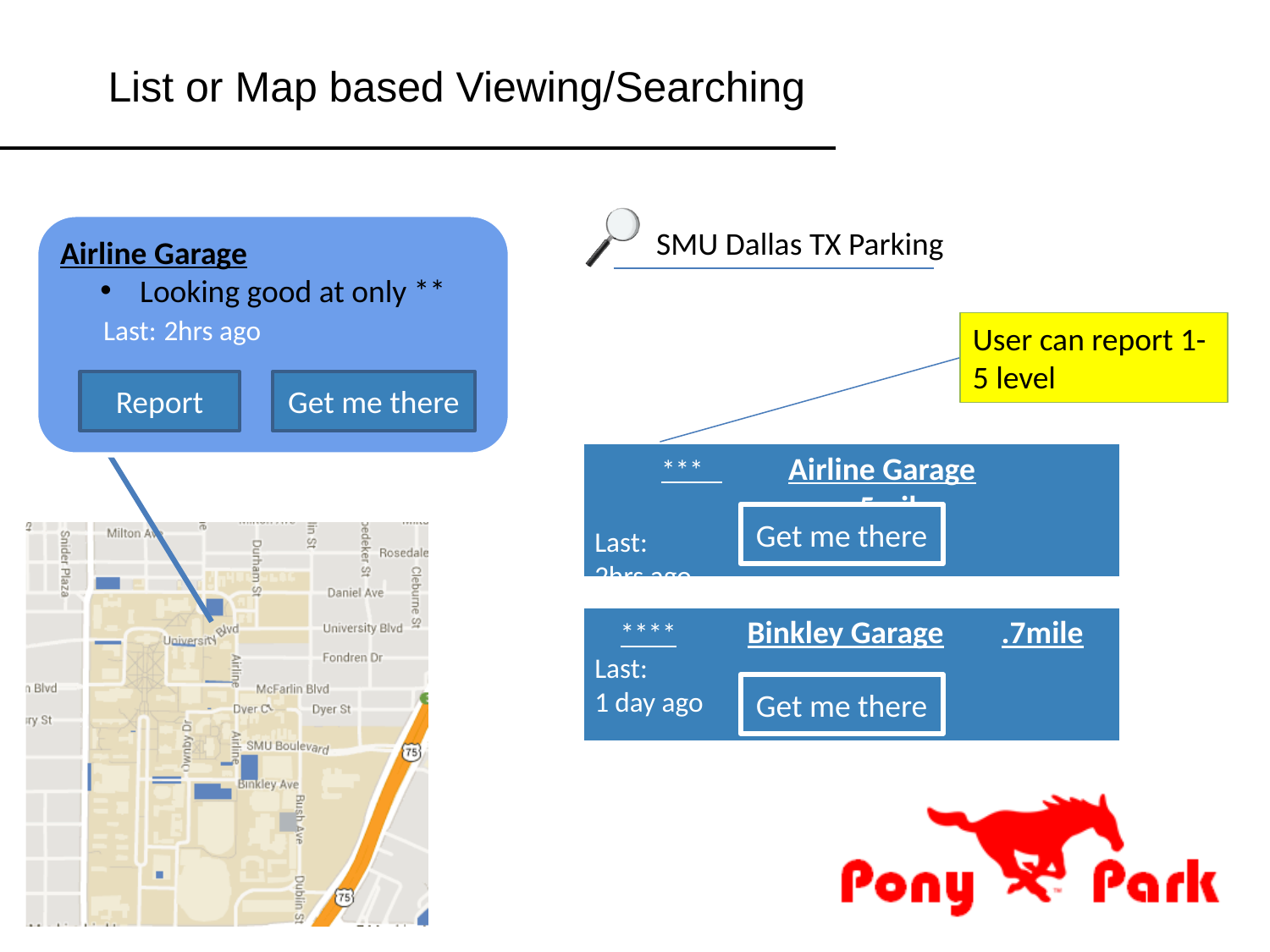

List or Map based Viewing/Searching

Airline Garage
Looking good at only **
      Last: 2hrs ago
Report
Get me there
SMU Dallas TX Parking
User can report 1-5 level
***   	Airline Garage	           .5mile
Last:
2hrs ago
Get me there
****	Binkley Garage	.7mile
Last:
1 day ago
Get me there